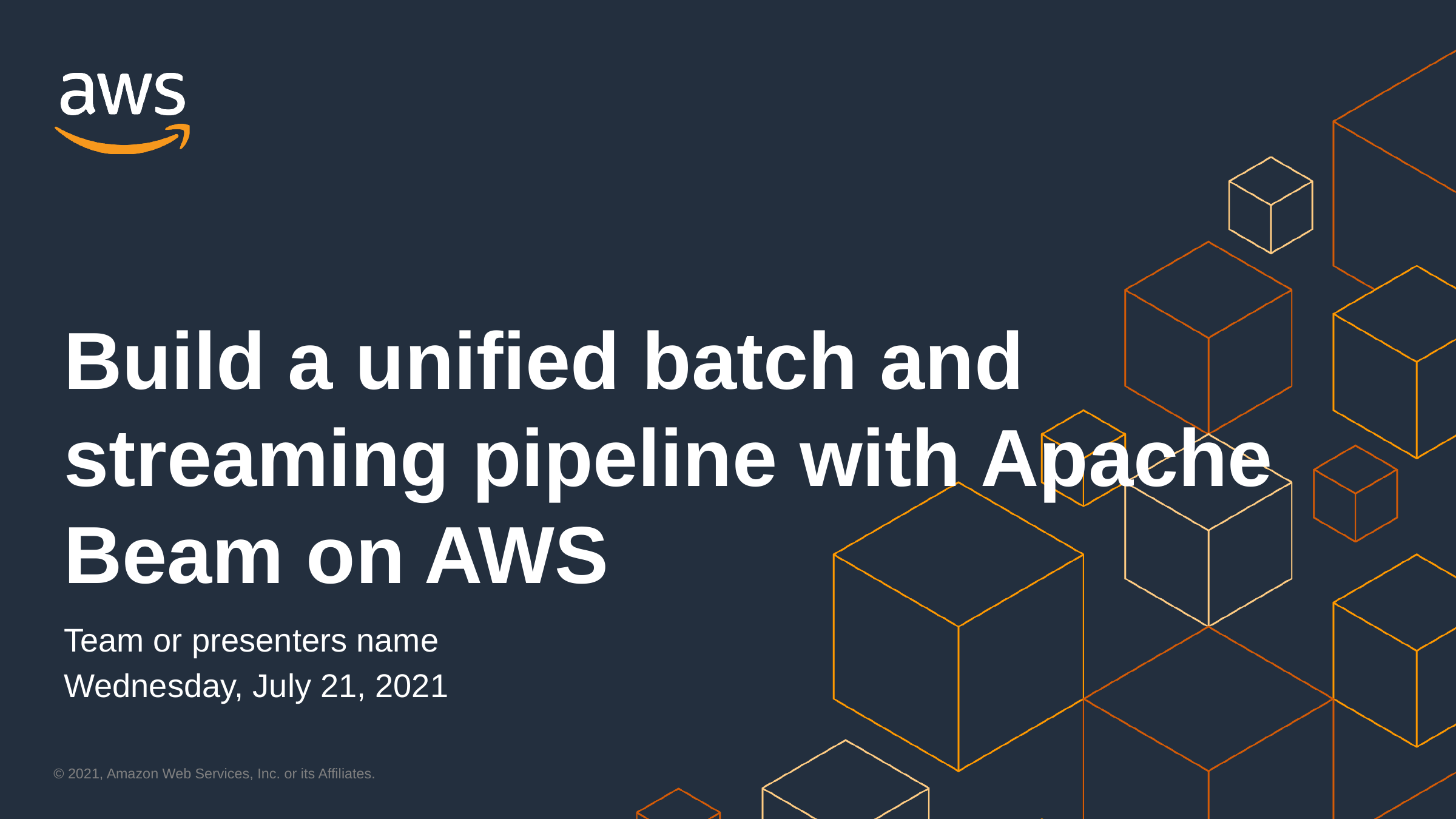

Build a unified batch and streaming pipeline with Apache Beam on AWS
Team or presenters name
Wednesday, July 21, 2021